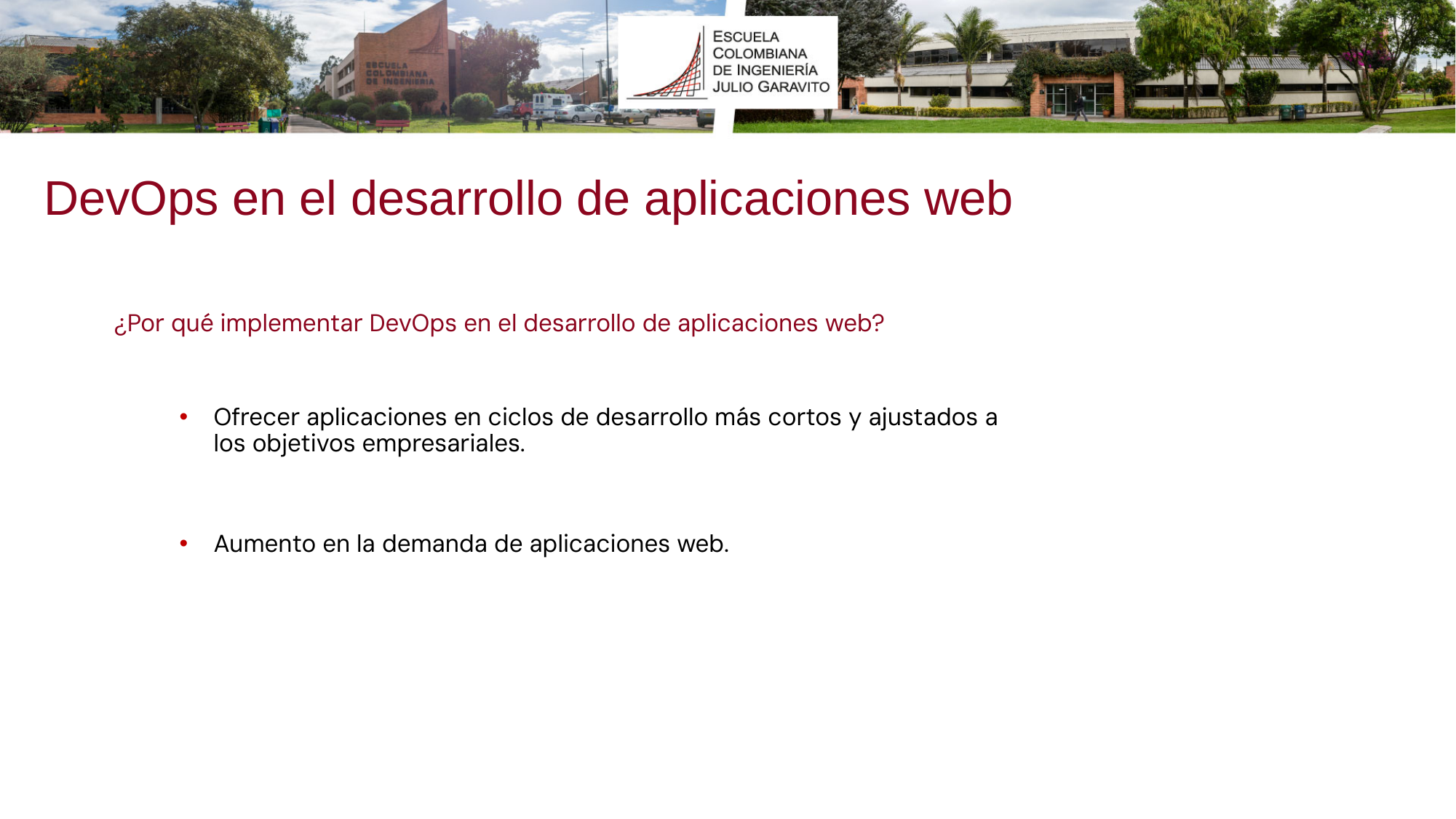

DevOps en el desarrollo de aplicaciones web
¿Por qué implementar DevOps en el desarrollo de aplicaciones web?
Ofrecer aplicaciones en ciclos de desarrollo más cortos y ajustados a los objetivos empresariales.
Aumento en la demanda de aplicaciones web.